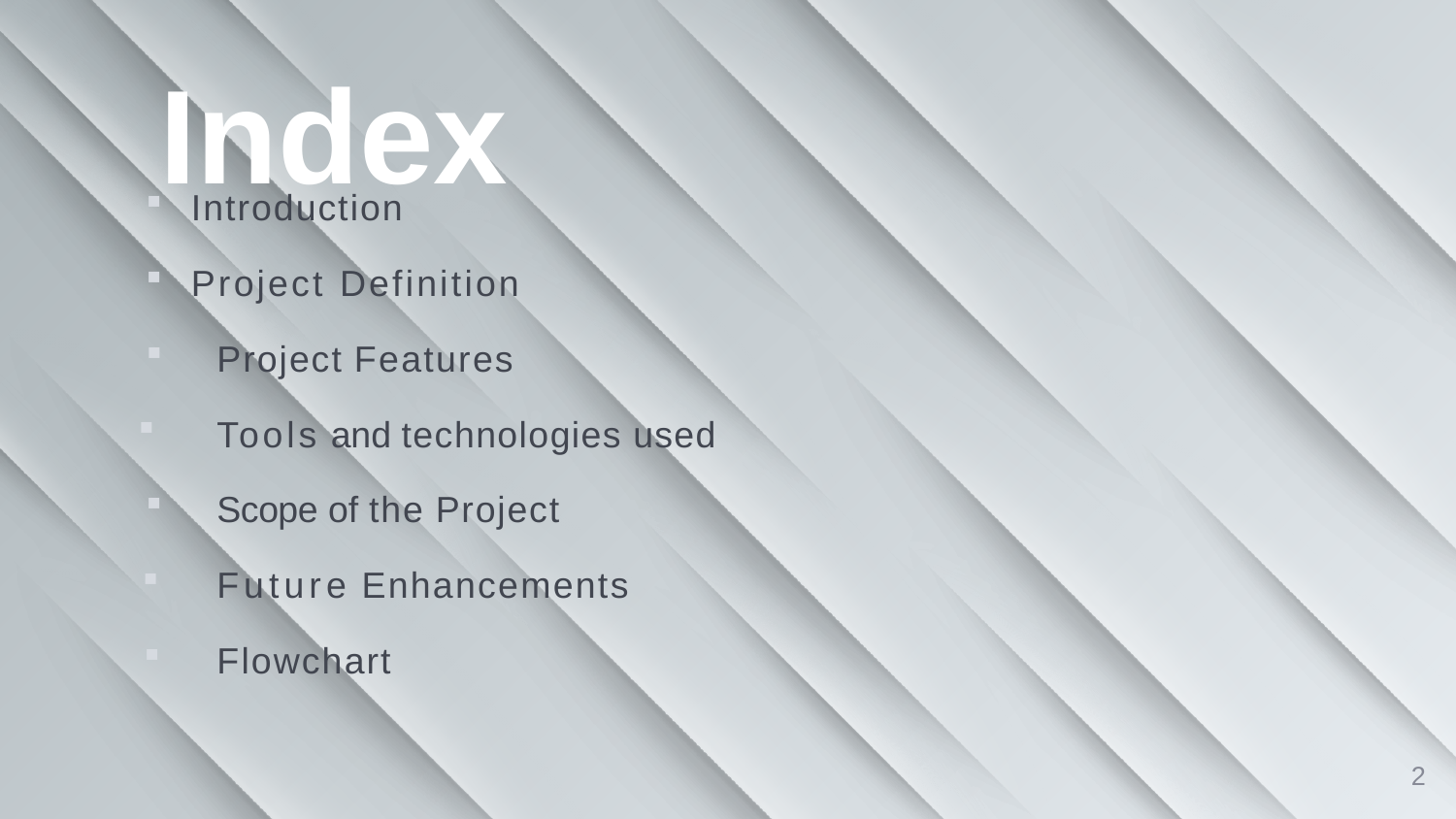

Index
Introduction
Project Definition
Project Features
Tools and technologies used
Scope of the Project
Future Enhancements
Flowchart

2